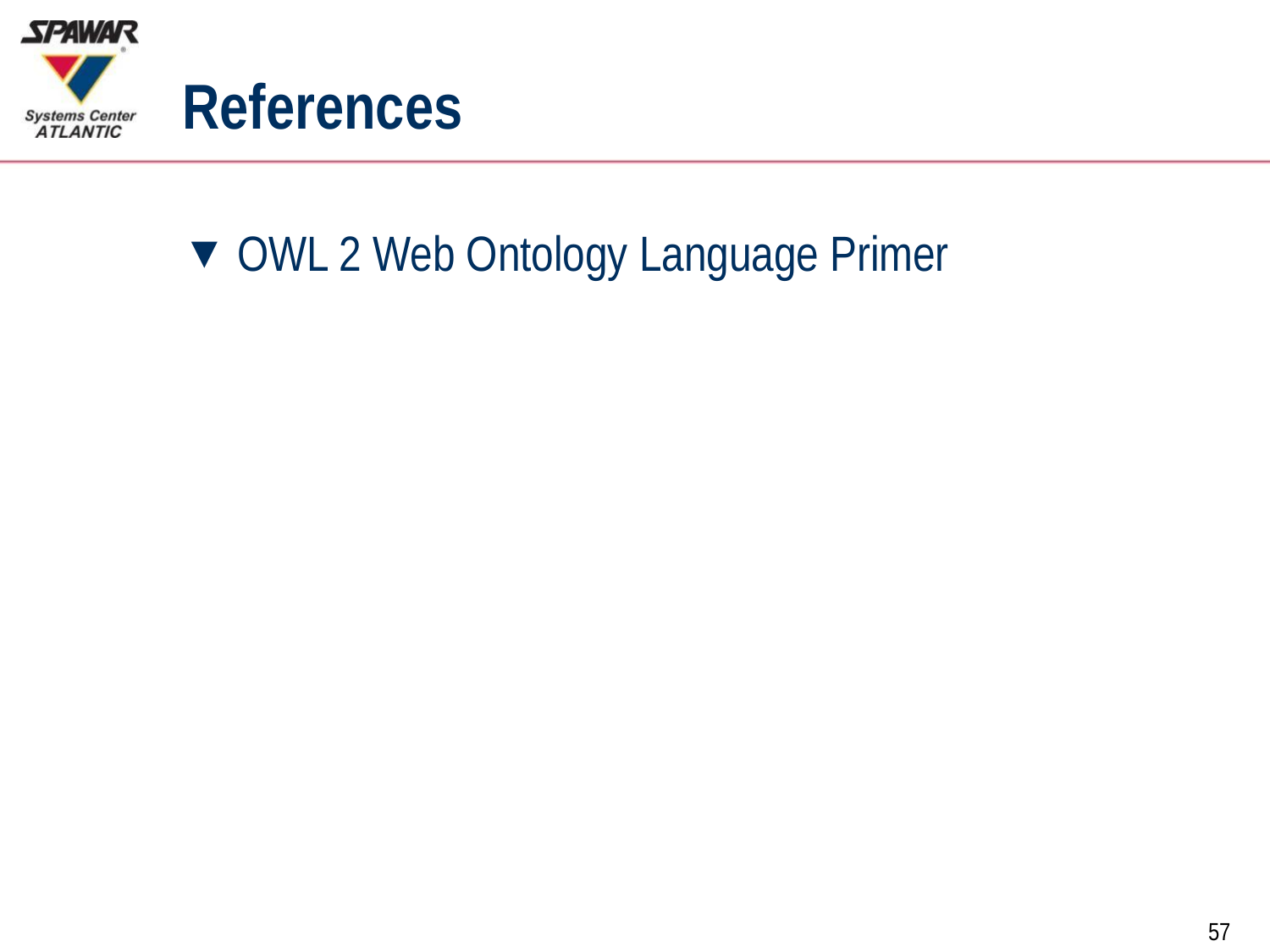

# References
OWL 2 Web Ontology Language Primer